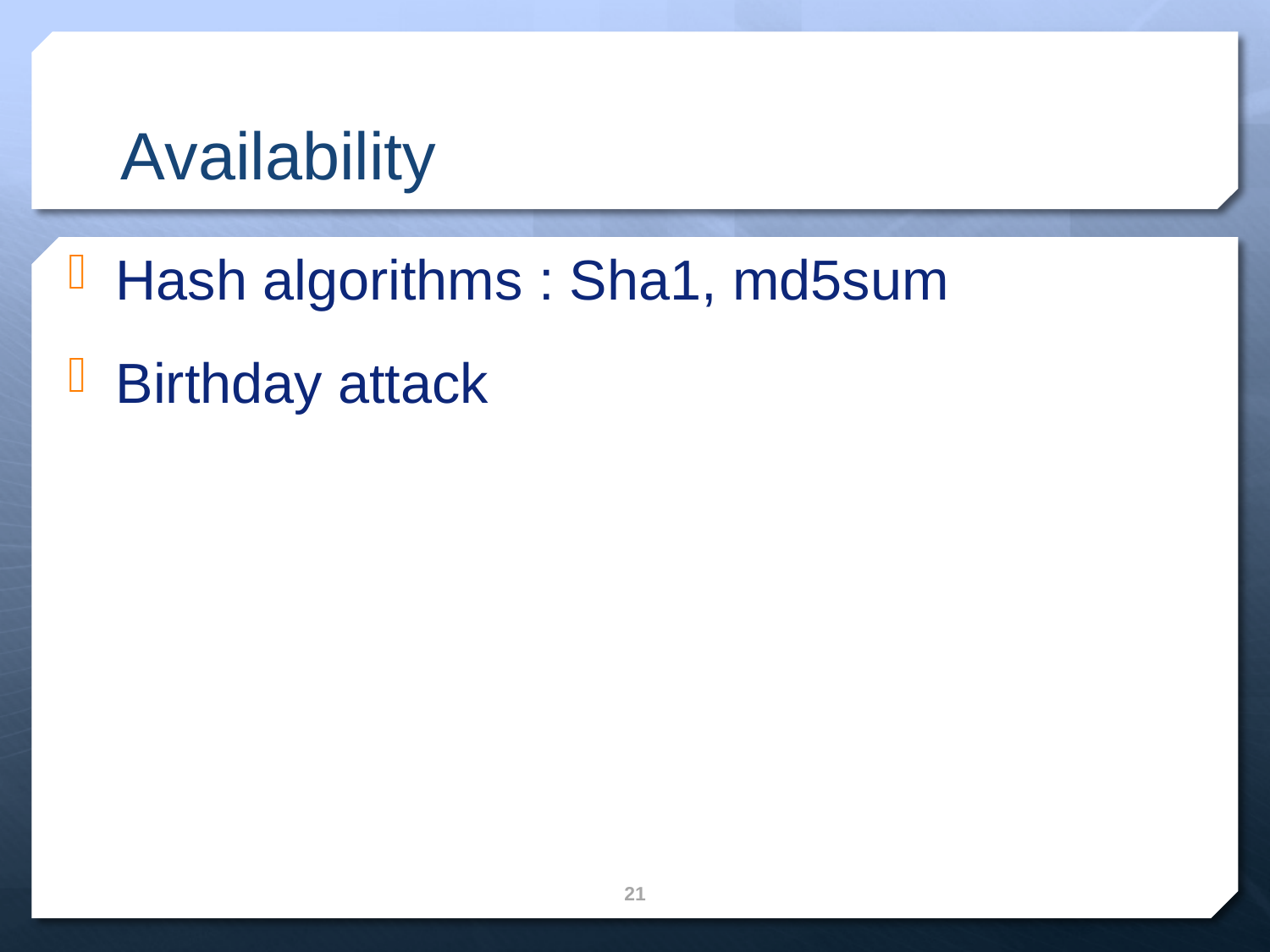

# Availability
Hash algorithms : Sha1, md5sum
Birthday attack
21